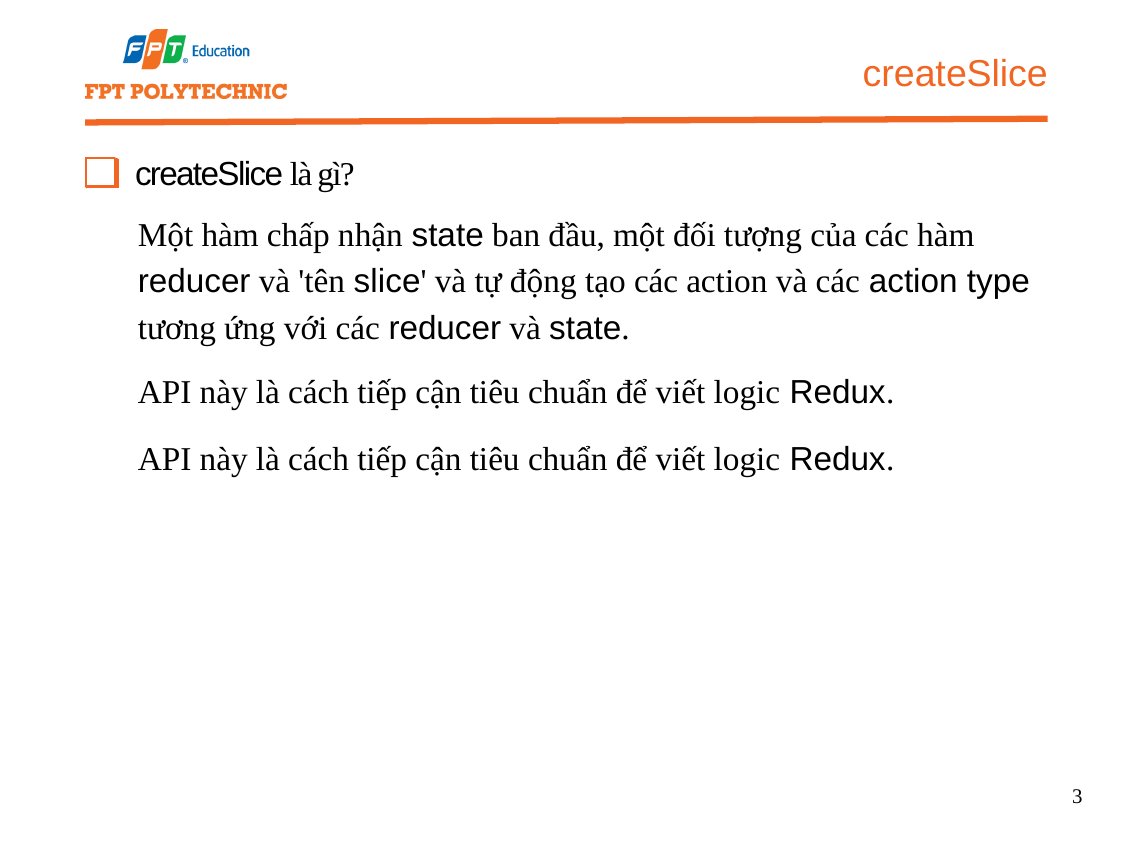

createSlice

createSlice là gì?

Một hàm chấp nhận state ban đầu, một đối tượng của các hàm reducer và 'tên slice' và tự động tạo các action và các action type tương ứng với các reducer và state.
API này là cách tiếp cận tiêu chuẩn để viết logic Redux.
API này là cách tiếp cận tiêu chuẩn để viết logic Redux.
3